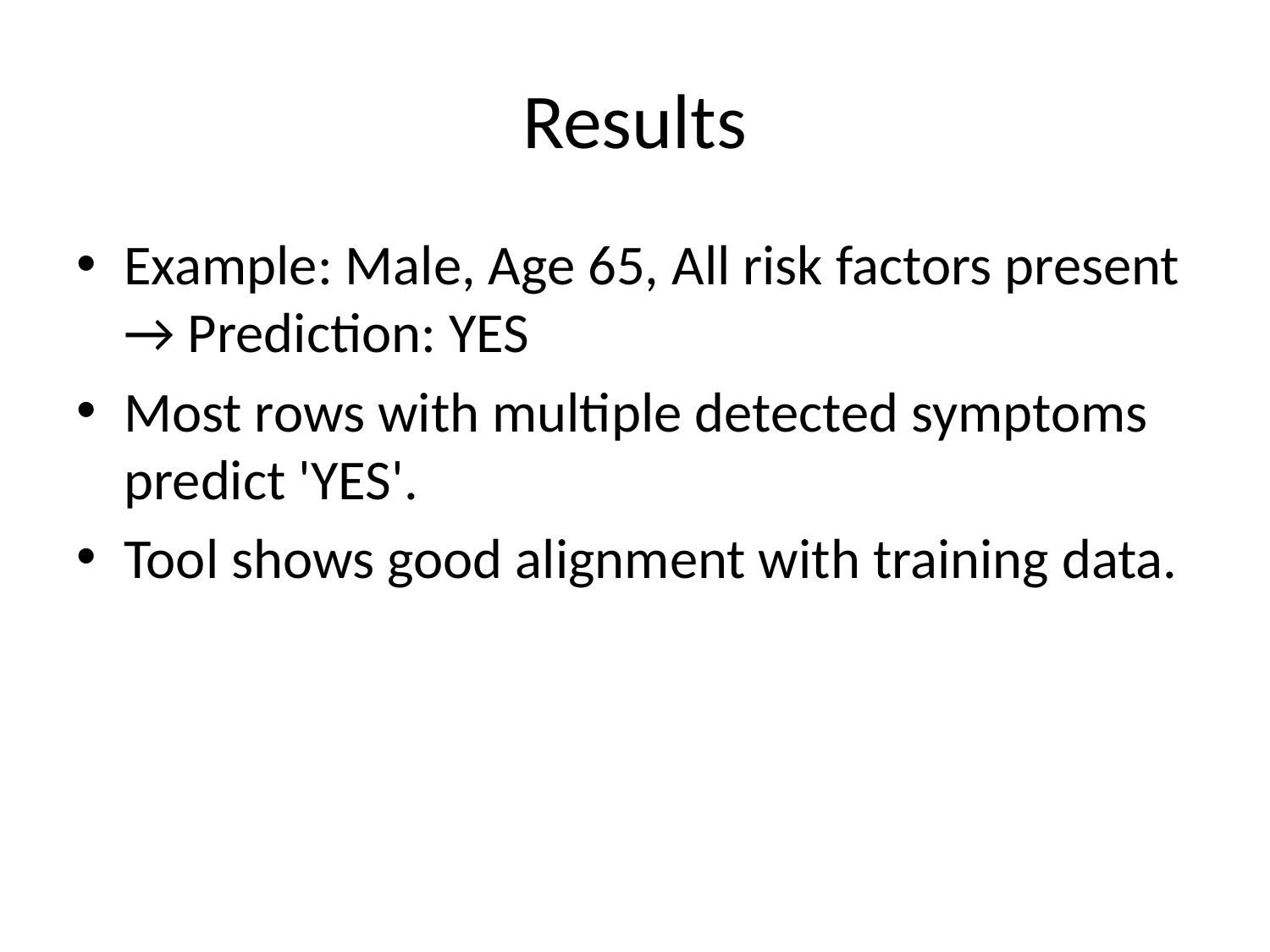

# Results
Example: Male, Age 65, All risk factors present → Prediction: YES
Most rows with multiple detected symptoms predict 'YES'.
Tool shows good alignment with training data.